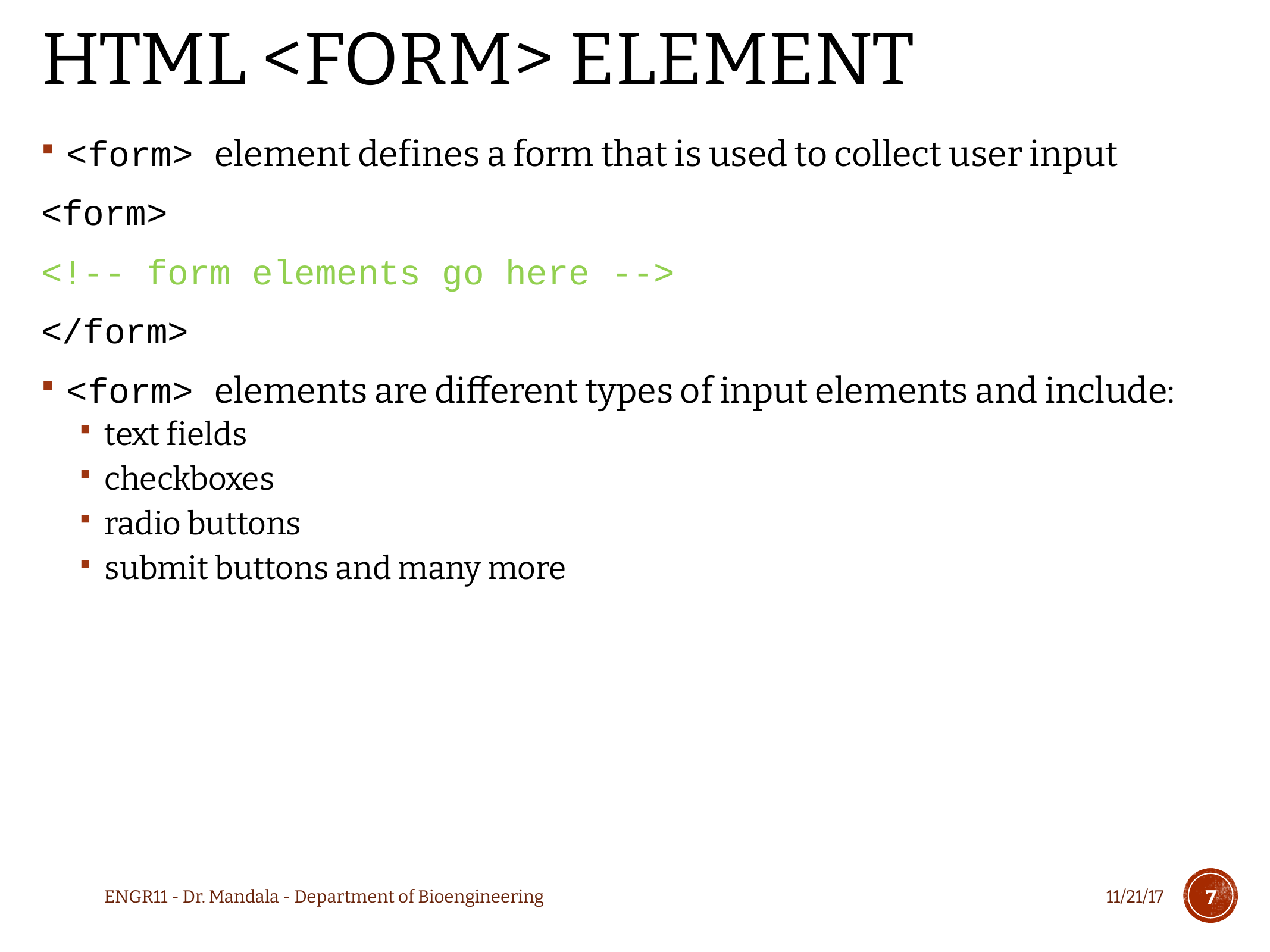

# HTML <form> element
<form> element defines a form that is used to collect user input
<form>
<!-- form elements go here -->
</form>
<form> elements are different types of input elements and include:
text fields
checkboxes
radio buttons
submit buttons and many more

ENGR11 - Dr. Mandala - Department of Bioengineering
11/21/17
7